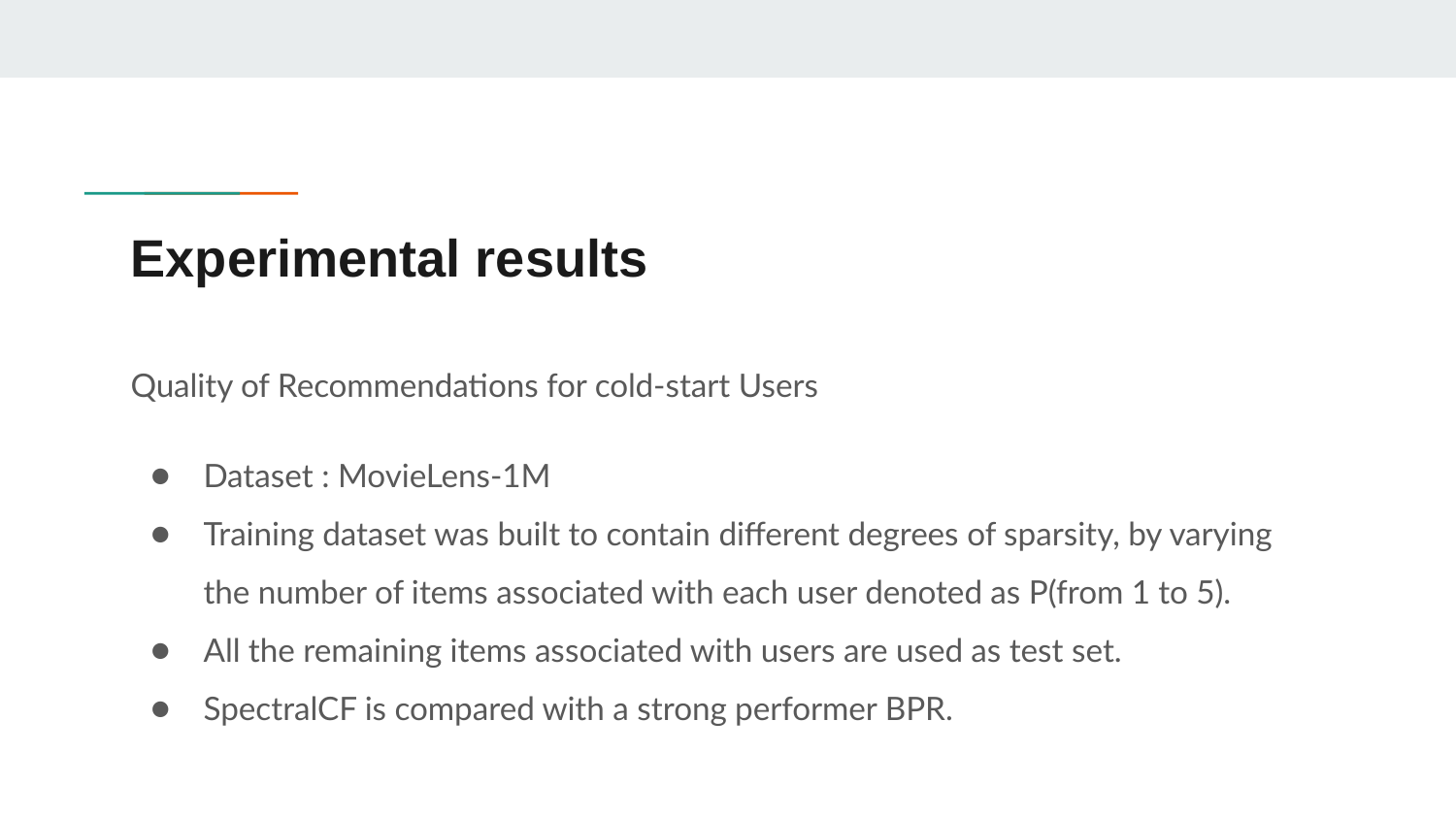

# Experimental results
Quality of Recommendations for cold-start Users
Dataset : MovieLens-1M
Training dataset was built to contain different degrees of sparsity, by varying the number of items associated with each user denoted as P(from 1 to 5).
All the remaining items associated with users are used as test set.
SpectralCF is compared with a strong performer BPR.